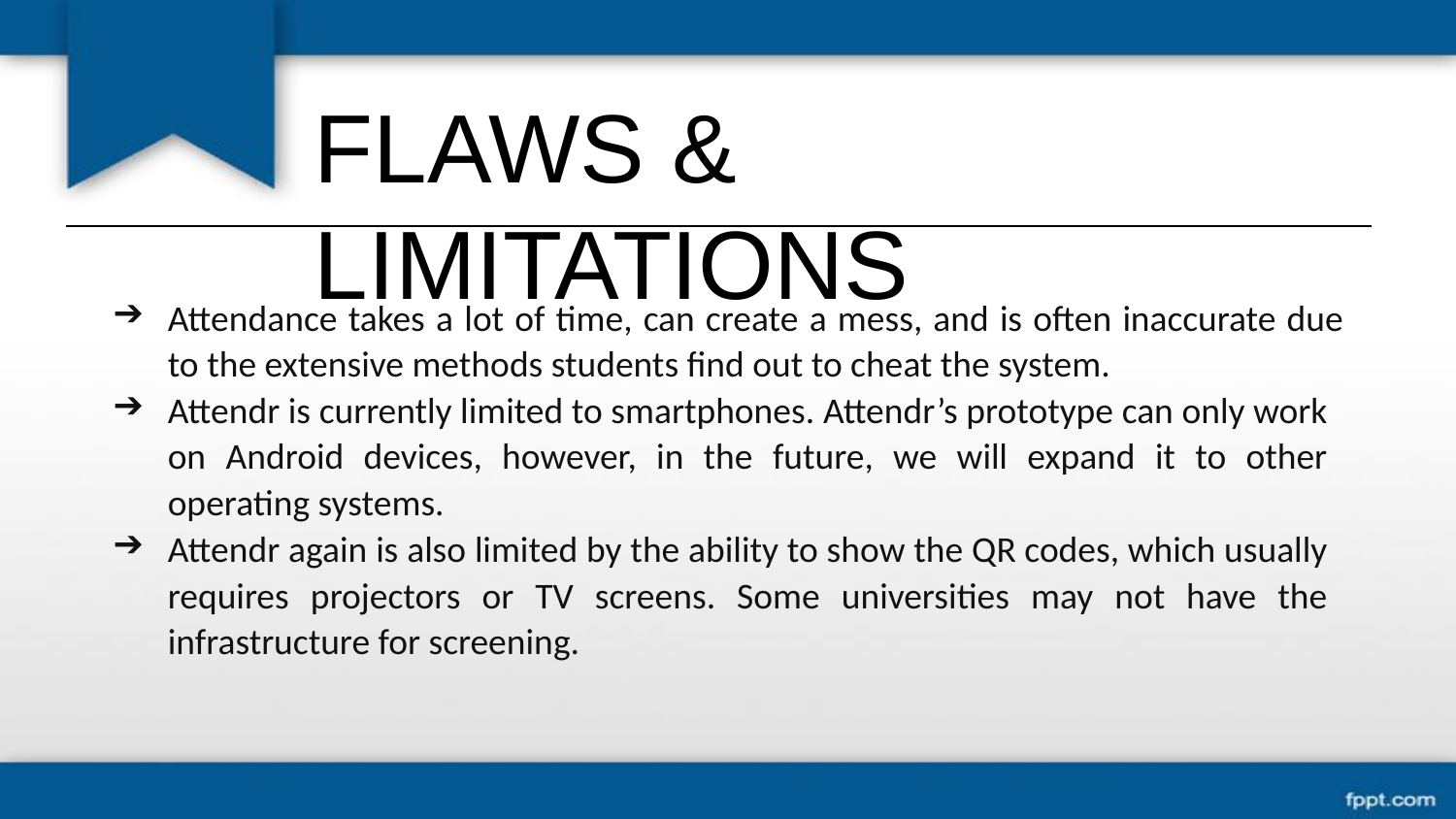

FLAWS & LIMITATIONS
Attendance takes a lot of time, can create a mess, and is often inaccurate due to the extensive methods students find out to cheat the system.
Attendr is currently limited to smartphones. Attendr’s prototype can only work on Android devices, however, in the future, we will expand it to other operating systems.
Attendr again is also limited by the ability to show the QR codes, which usually requires projectors or TV screens. Some universities may not have the infrastructure for screening.